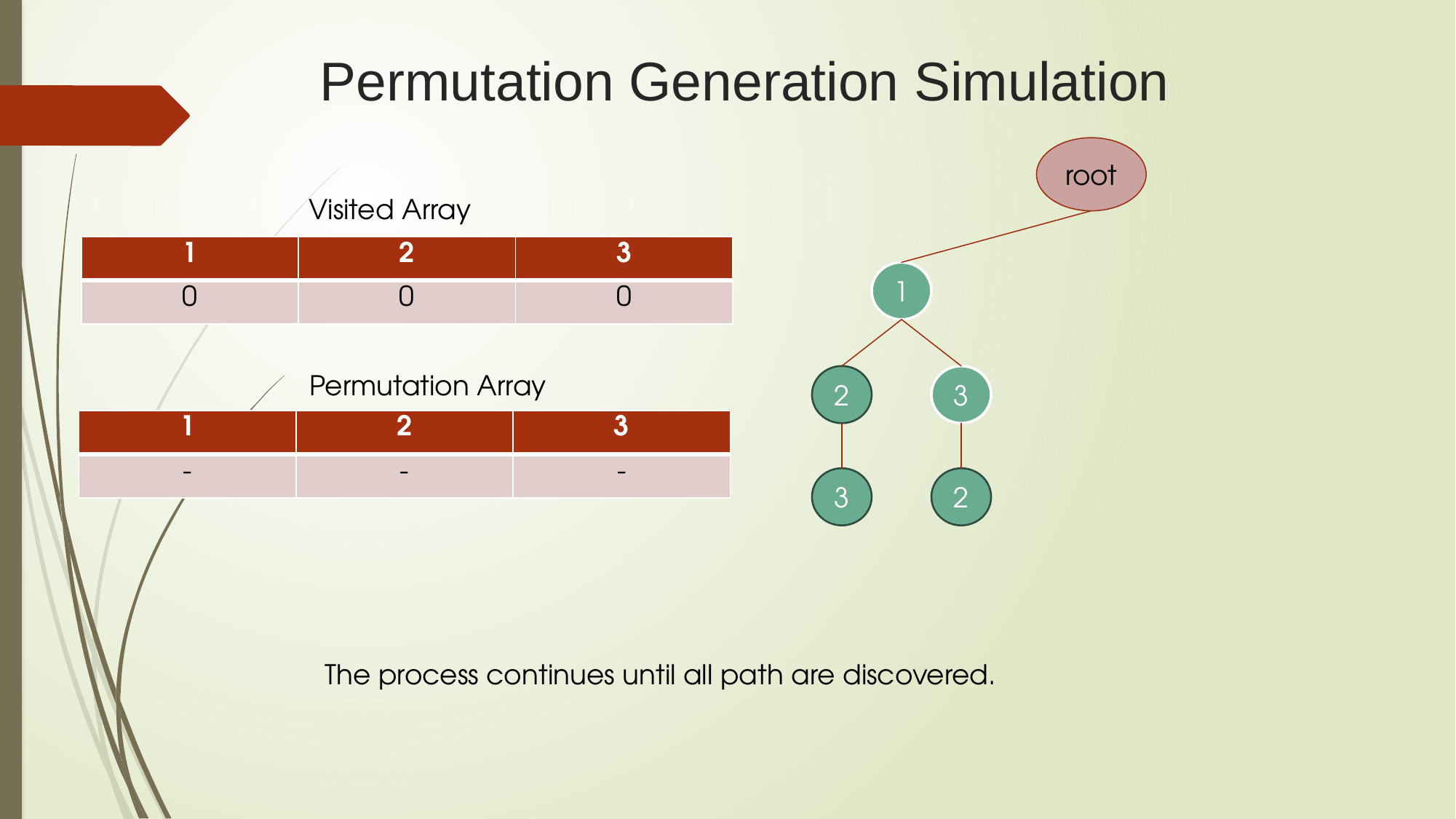

# Permutation Generation Simulation
root
Visited Array
| 1 | 2 | 3 |
| --- | --- | --- |
| 0 | 0 | 0 |
1
Permutation Array
2
3
| 1 | 2 | 3 |
| --- | --- | --- |
| - | - | - |
3
2
The process continues until all path are discovered.